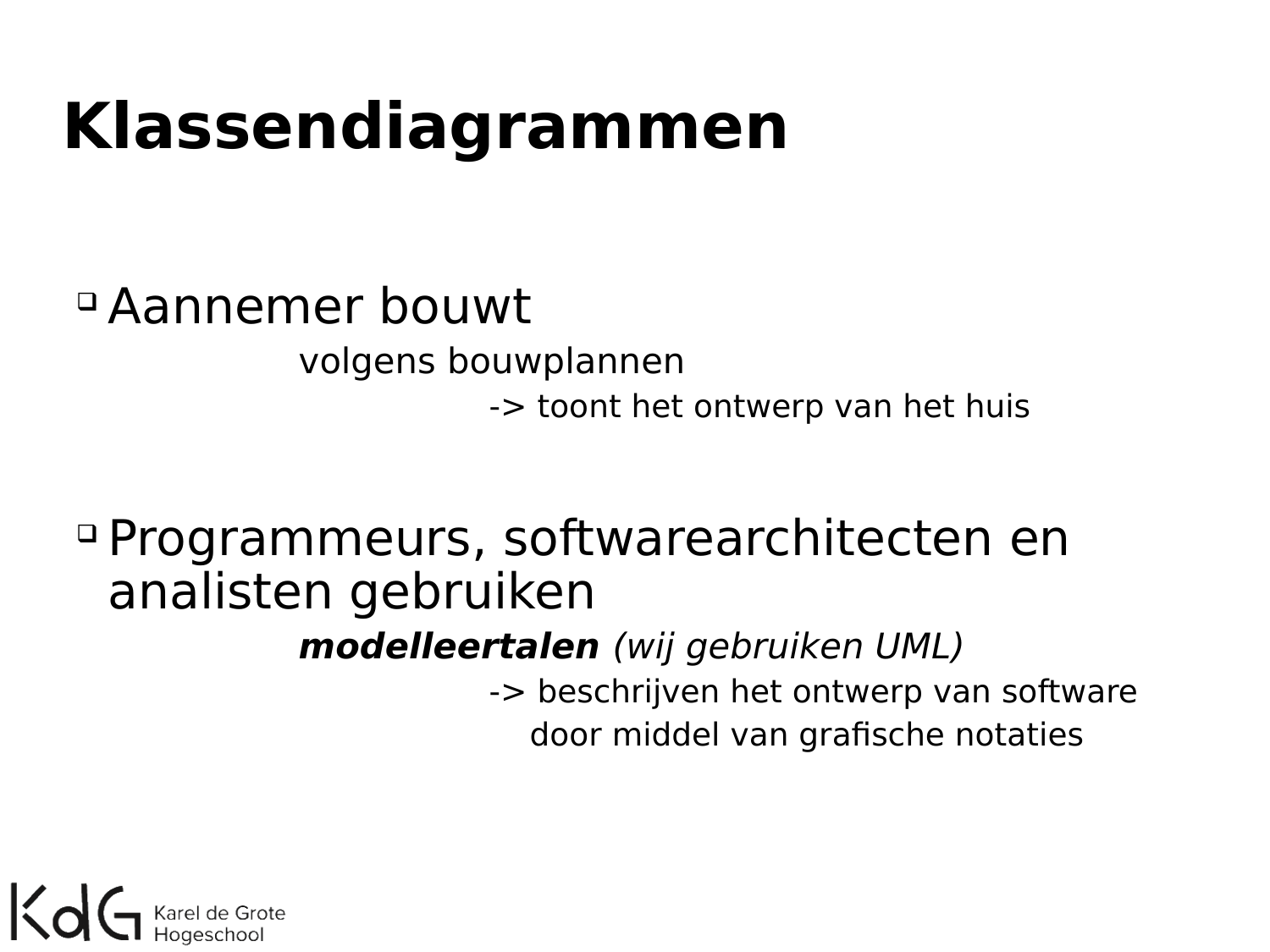

# Klassendiagrammen
Aannemer bouwt
		volgens bouwplannen
			-> toont het ontwerp van het huis

Programmeurs, softwarearchitecten en analisten gebruiken
		modelleertalen (wij gebruiken UML)
			-> beschrijven het ontwerp van software
			    door middel van grafische notaties